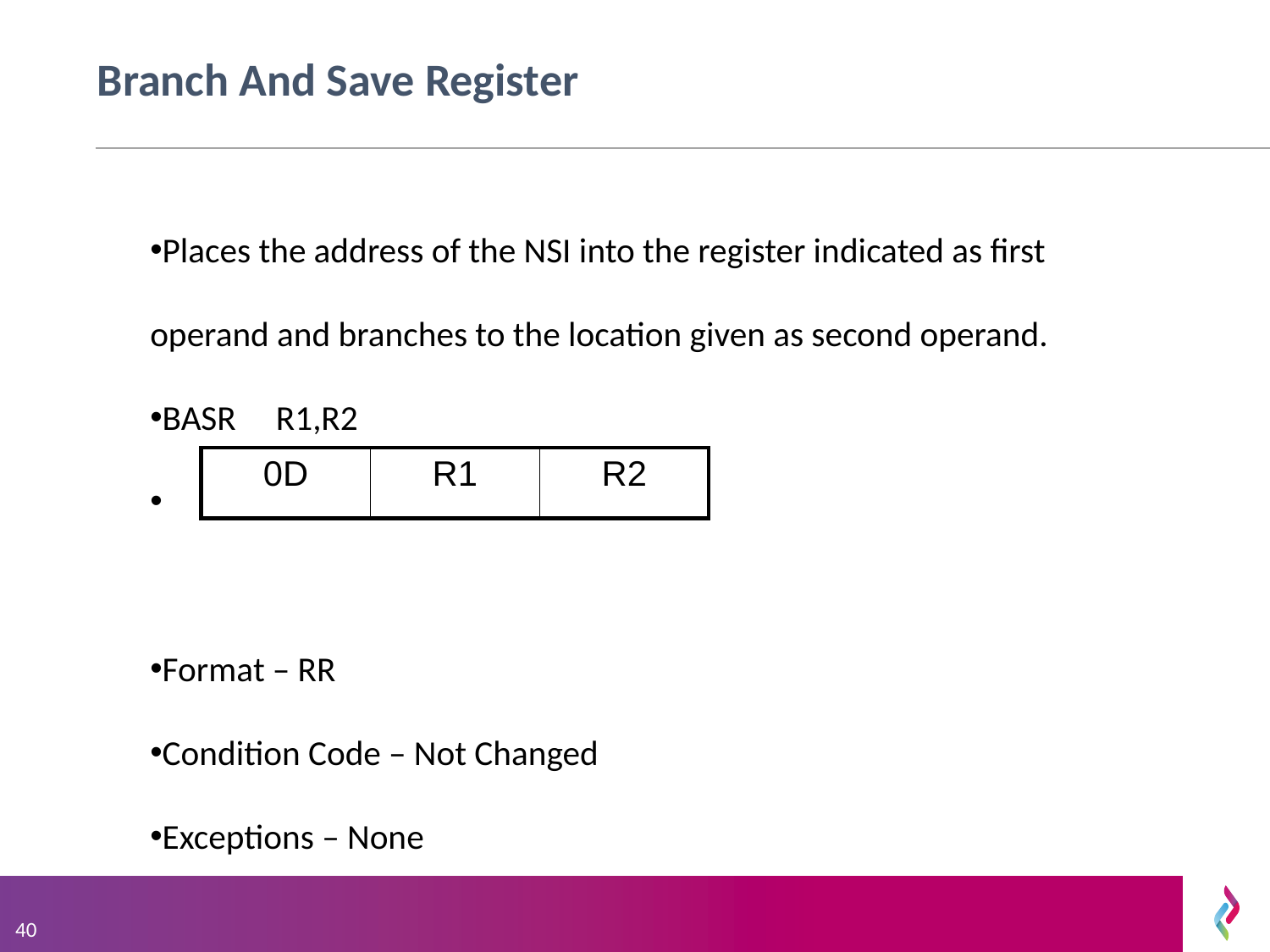

# Branch And Save Register
Places the address of the NSI into the register indicated as first operand and branches to the location given as second operand.
BASR	R1,R2

Format – RR
Condition Code – Not Changed
Exceptions – None

| 0D | R1 | R2 |
| --- | --- | --- |